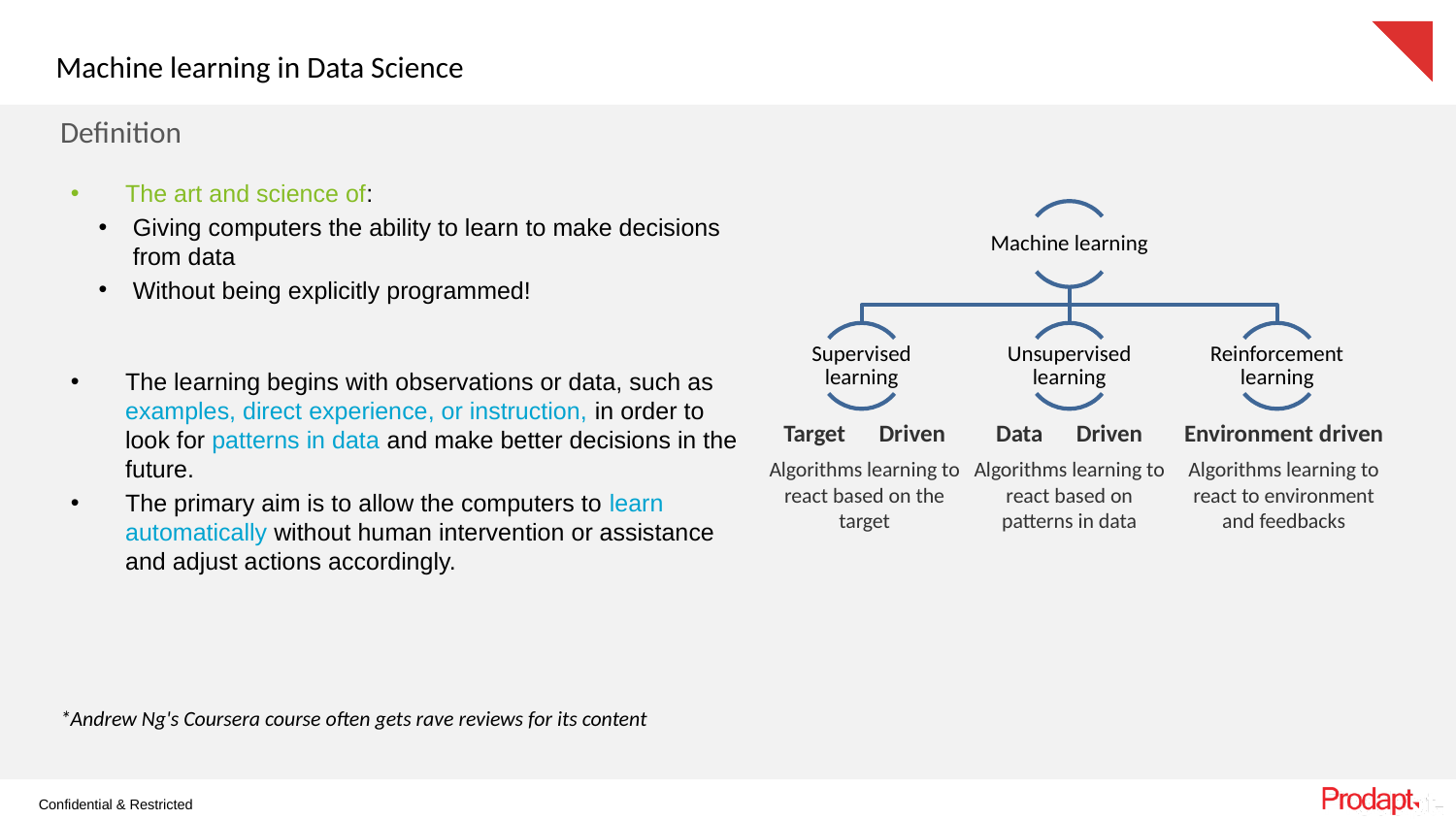

Machine learning in Data Science
Machine learning
Supervised learning
Unsupervised learning
Reinforcement learning
Definition
The art and science of:
Giving computers the ability to learn to make decisions from data
Without being explicitly programmed!

The learning begins with observations or data, such as examples, direct experience, or instruction, in order to look for patterns in data and make better decisions in the future.
The primary aim is to allow the computers to learn automatically without human intervention or assistance and adjust actions accordingly.
Data      Driven
Algorithms learning to react based on patterns in data
Environment driven
Algorithms learning to react to environment and feedbacks
Target      Driven
Algorithms learning to react based on the target
*Andrew Ng's Coursera course often gets rave reviews for its content